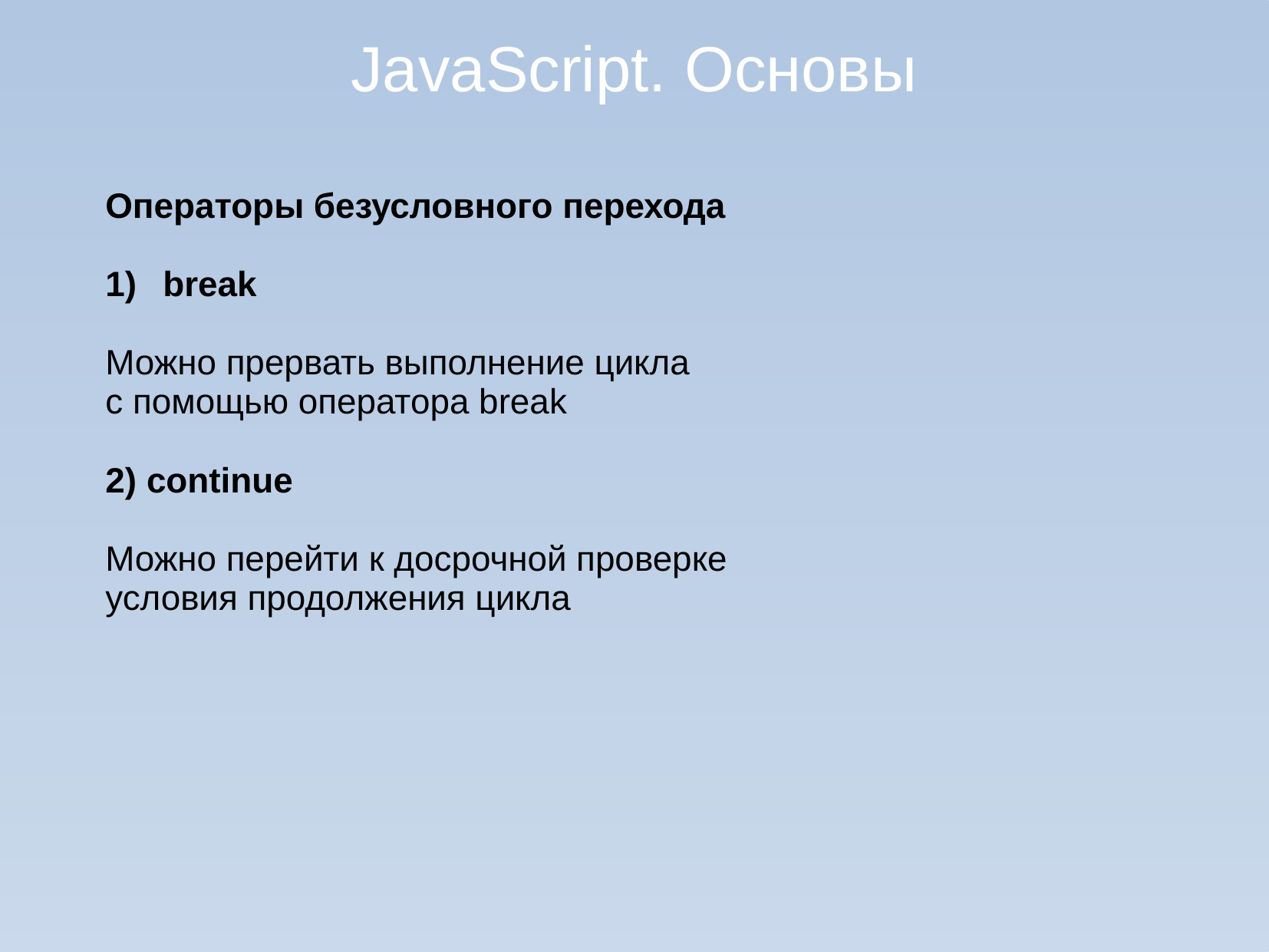

JavaScript. Основы
Операторы безусловного перехода

break

Можно прервать выполнение цикла
с помощью оператора break

2) continue

Можно перейти к досрочной проверке
условия продолжения цикла